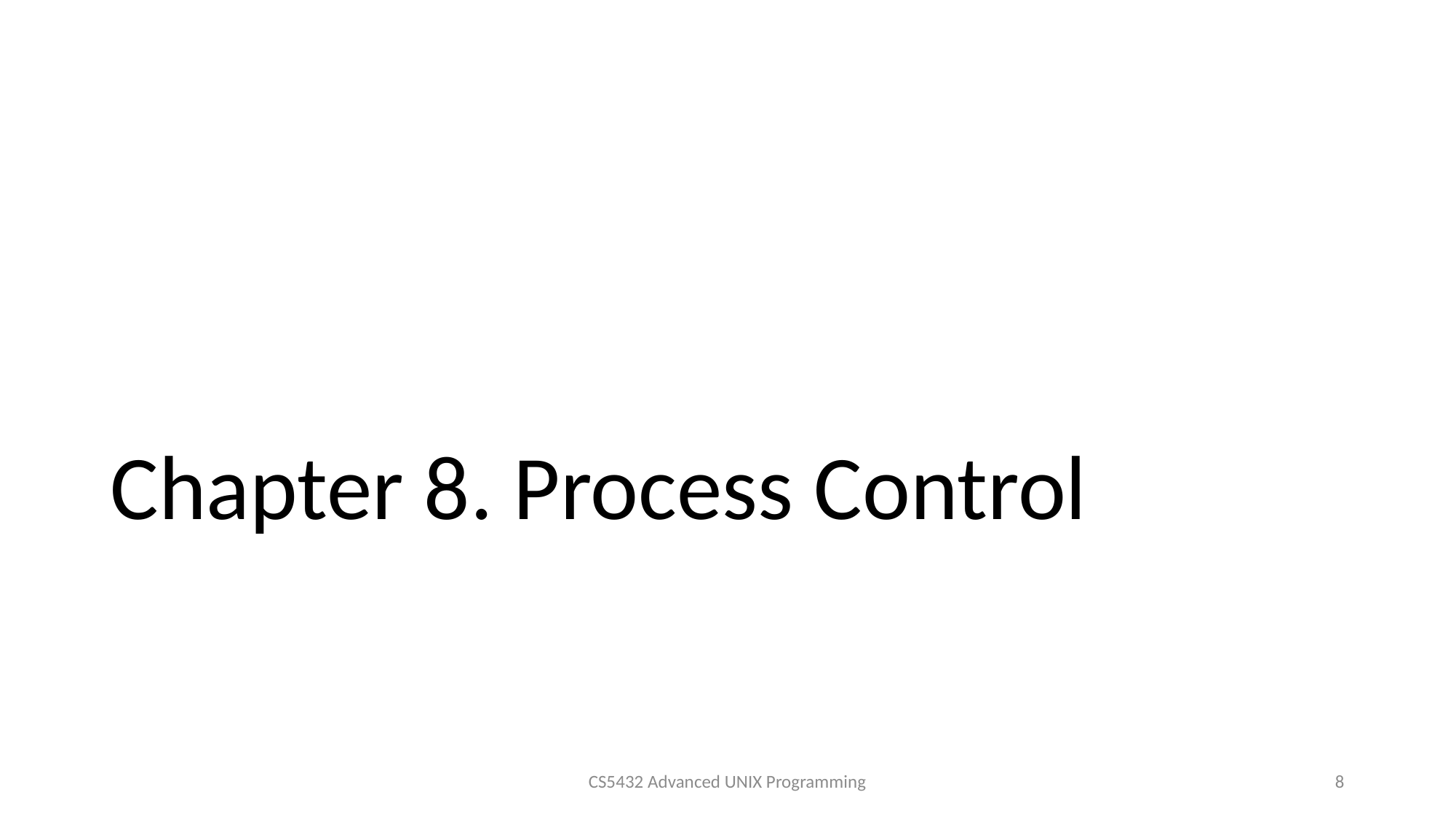

# Chapter 8. Process Control
CS5432 Advanced UNIX Programming
8